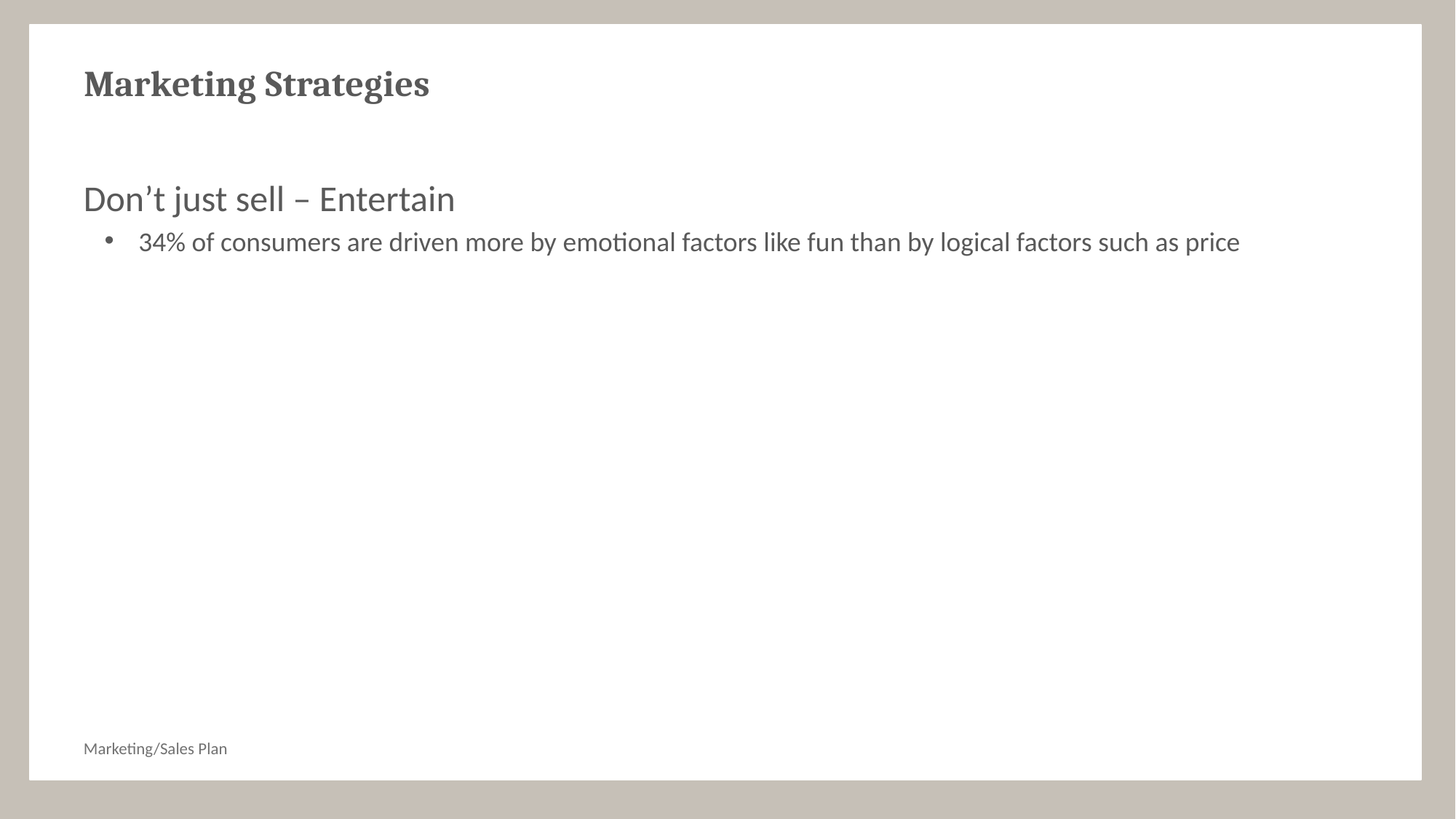

# Marketing Strategies

Don’t just sell – Entertain
34% of consumers are driven more by emotional factors like fun than by logical factors such as price
Marketing/Sales Plan